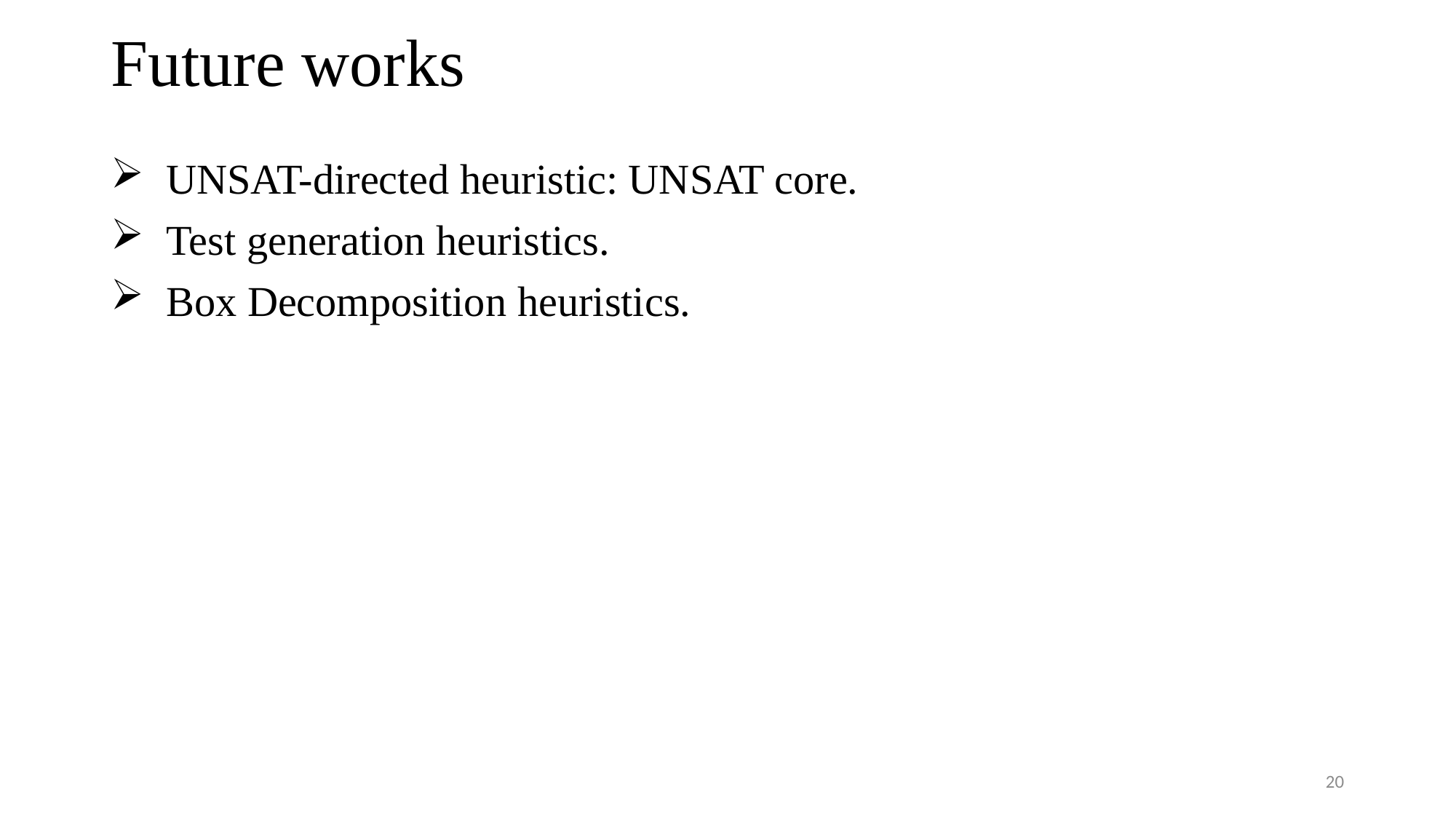

# Future works
UNSAT-directed heuristic: UNSAT core.
Test generation heuristics.
Box Decomposition heuristics.
20